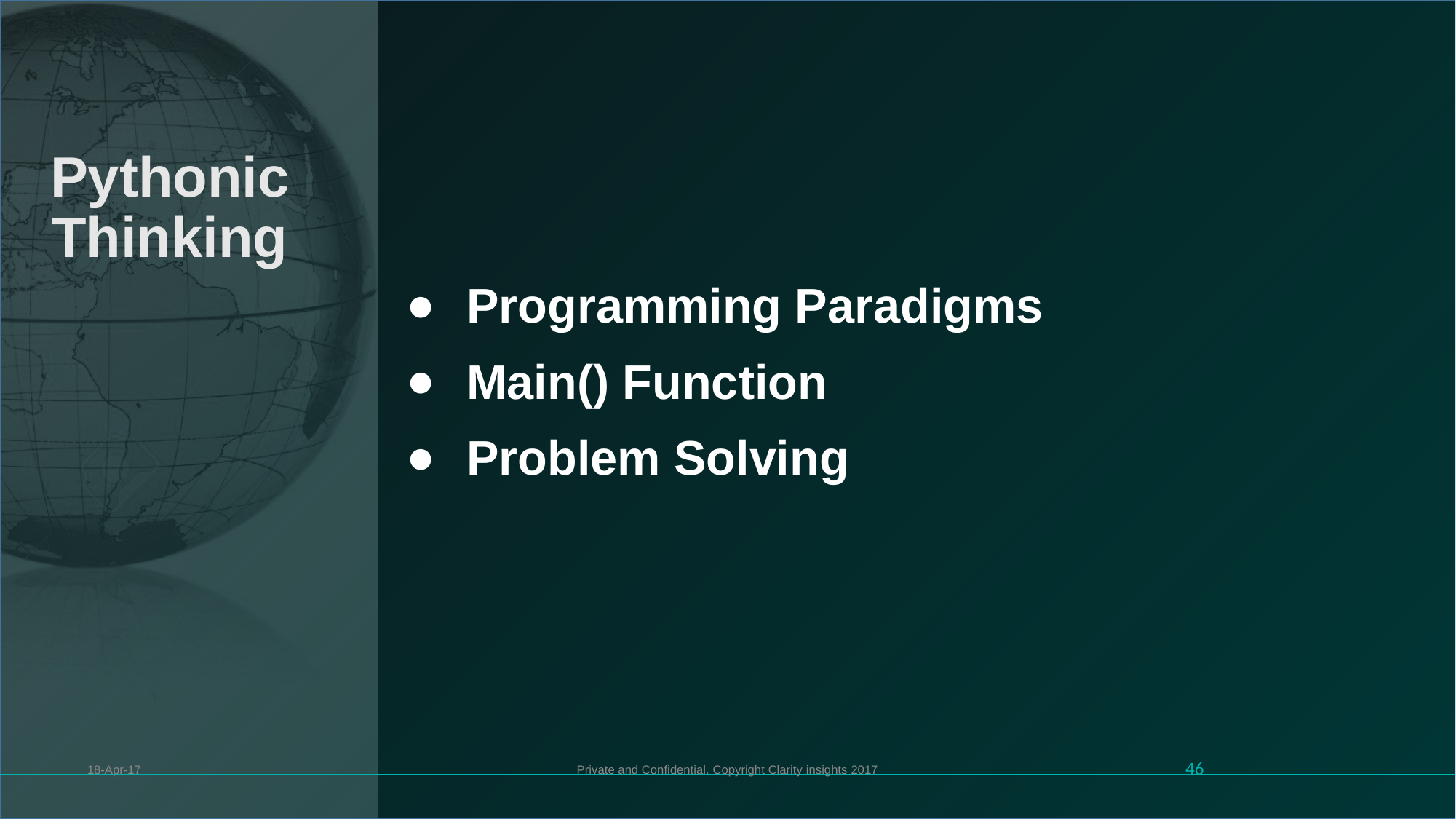

Pythonic Thinking
Programming Paradigms
Main() Function
Problem Solving
46
18-Apr-17
Private and Confidential. Copyright Clarity insights 2017